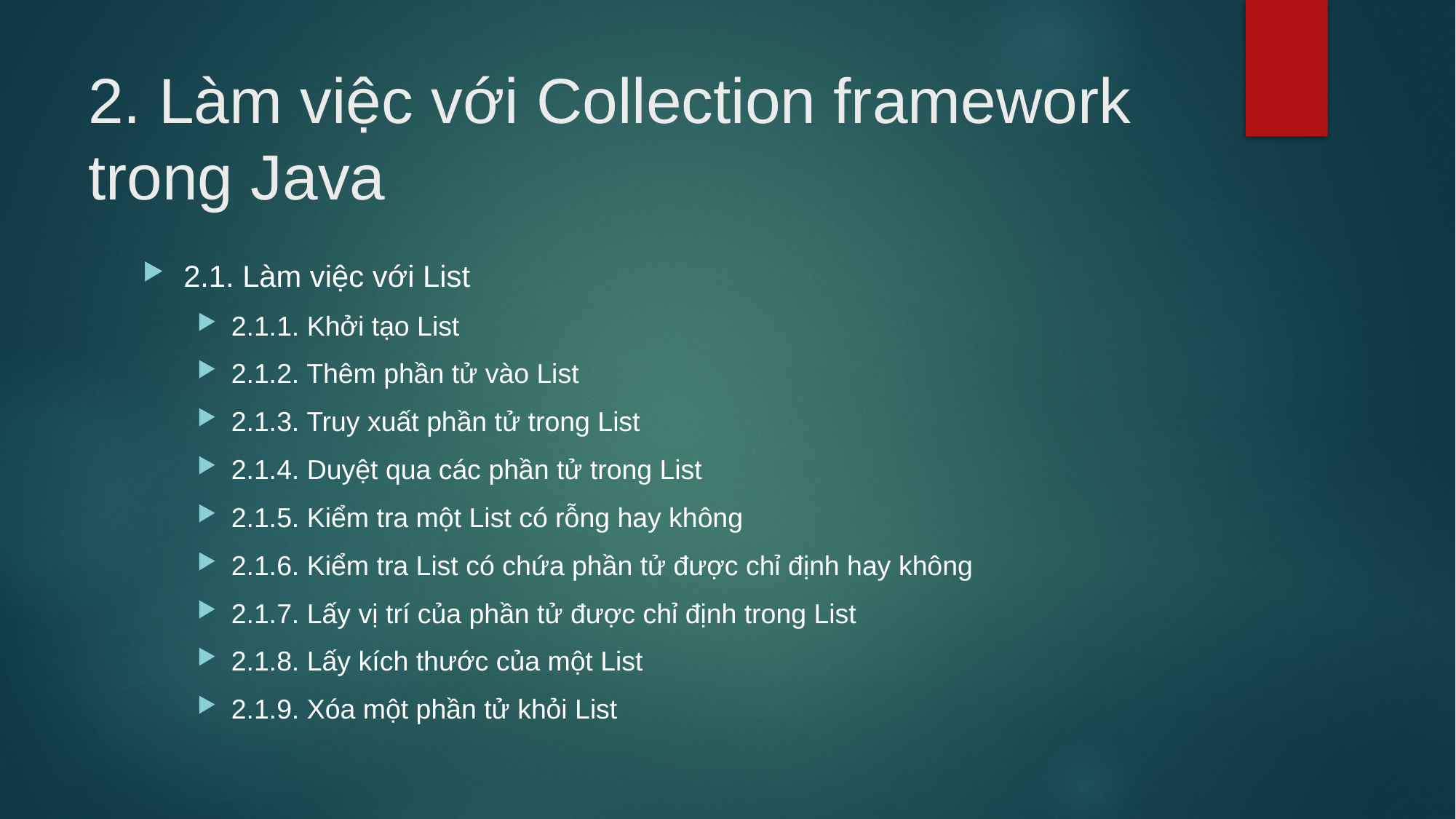

# 2. Làm việc với Collection framework trong Java
2.1. Làm việc với List
2.1.1. Khởi tạo List
2.1.2. Thêm phần tử vào List
2.1.3. Truy xuất phần tử trong List
2.1.4. Duyệt qua các phần tử trong List
2.1.5. Kiểm tra một List có rỗng hay không
2.1.6. Kiểm tra List có chứa phần tử được chỉ định hay không
2.1.7. Lấy vị trí của phần tử được chỉ định trong List
2.1.8. Lấy kích thước của một List
2.1.9. Xóa một phần tử khỏi List